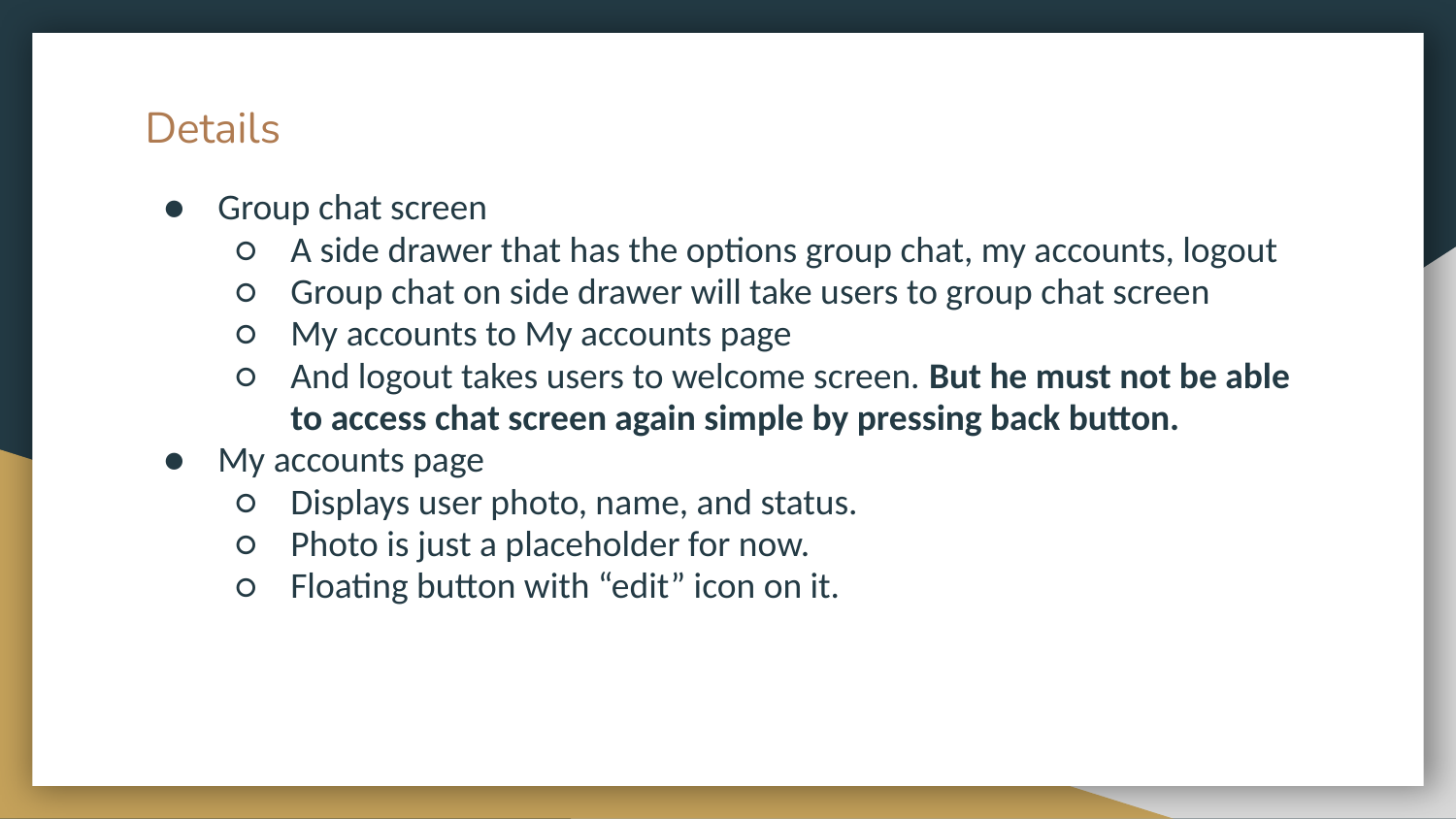

# Details
Group chat screen
A side drawer that has the options group chat, my accounts, logout
Group chat on side drawer will take users to group chat screen
My accounts to My accounts page
And logout takes users to welcome screen. But he must not be able to access chat screen again simple by pressing back button.
My accounts page
Displays user photo, name, and status.
Photo is just a placeholder for now.
Floating button with “edit” icon on it.